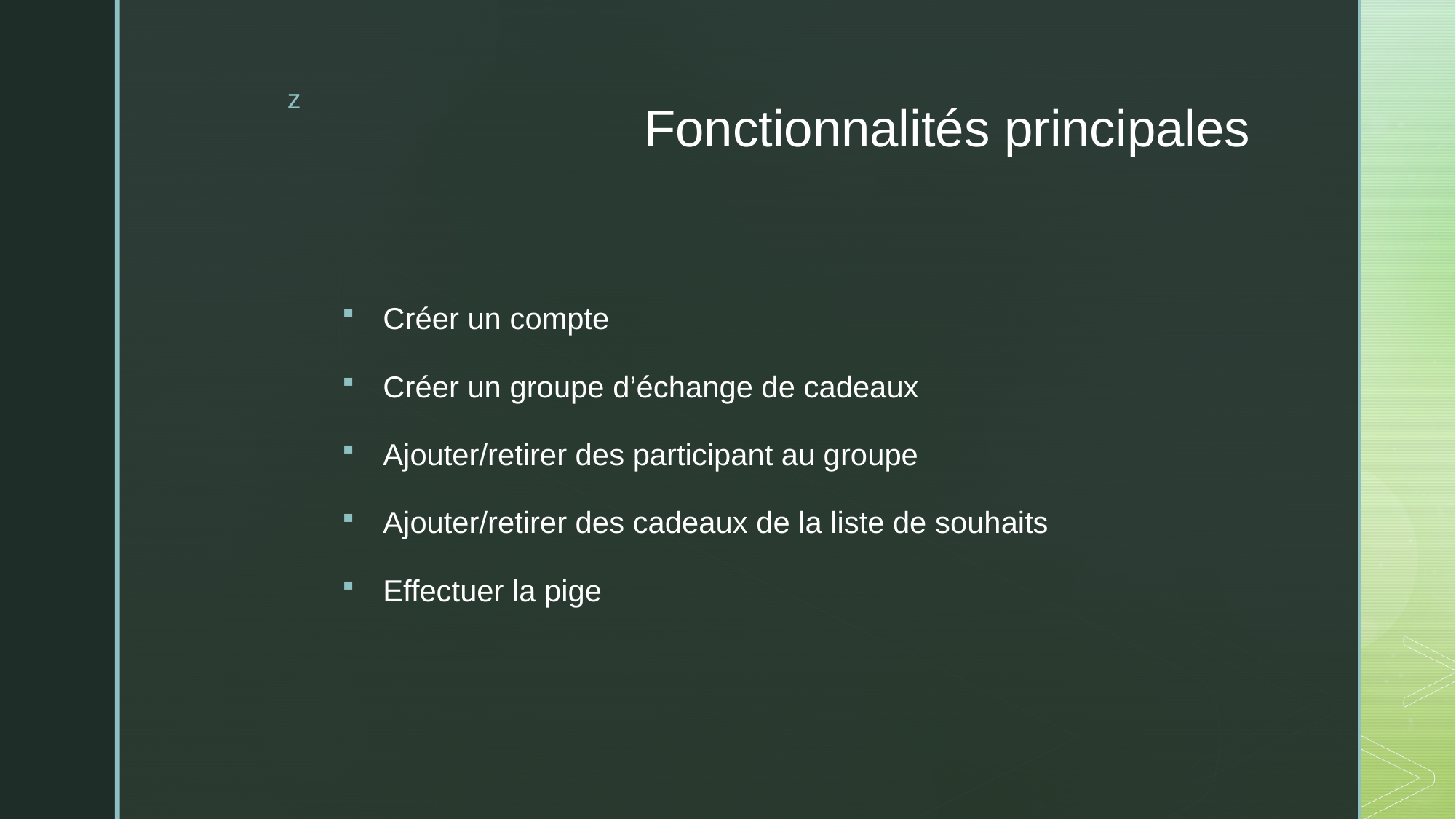

# Fonctionnalités principales
Créer un compte
Créer un groupe d’échange de cadeaux
Ajouter/retirer des participant au groupe
Ajouter/retirer des cadeaux de la liste de souhaits
Effectuer la pige